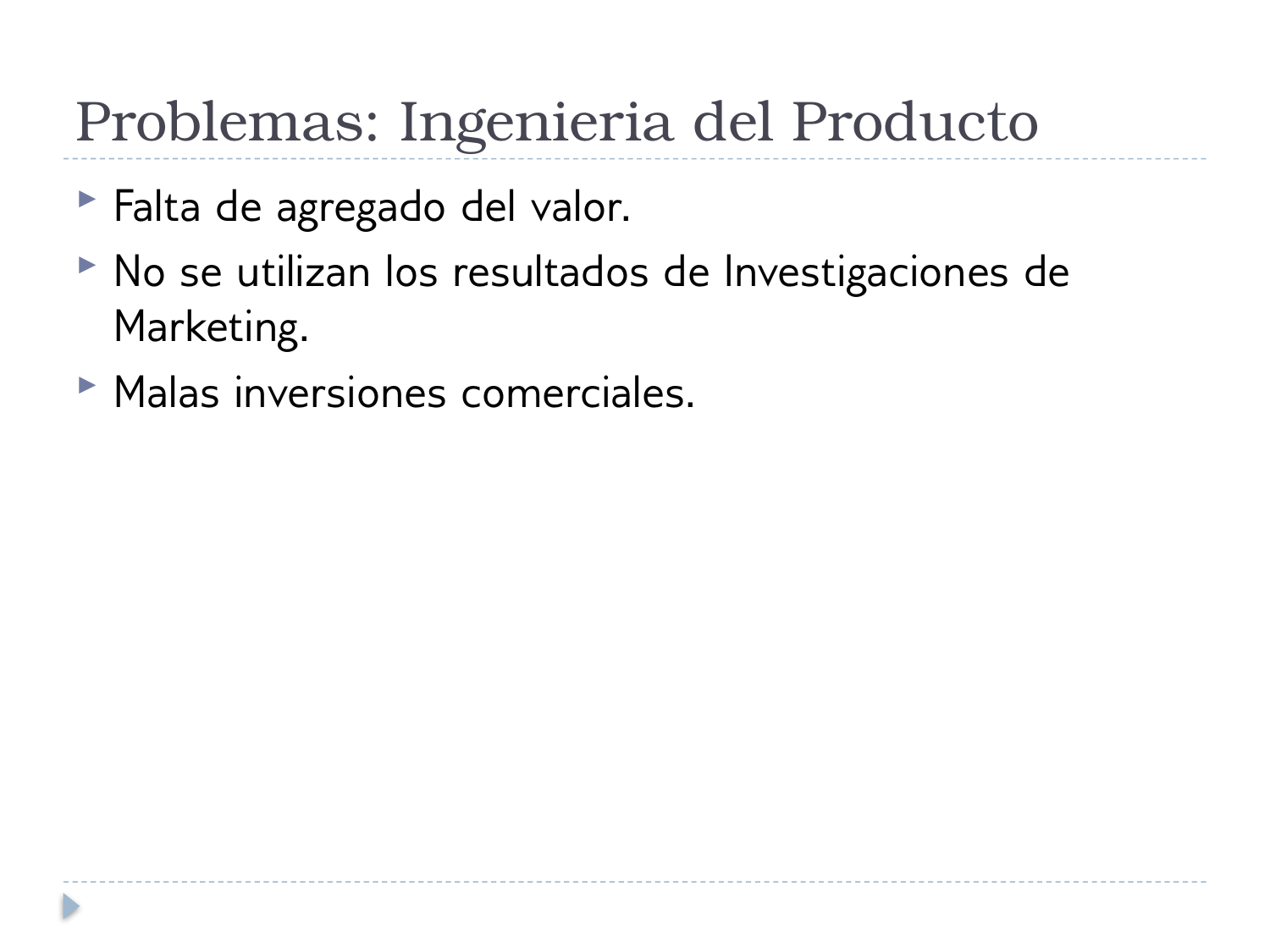

# Problemas: Ingenieria del Producto
Falta de agregado del valor.
No se utilizan los resultados de Investigaciones de Marketing.
Malas inversiones comerciales.